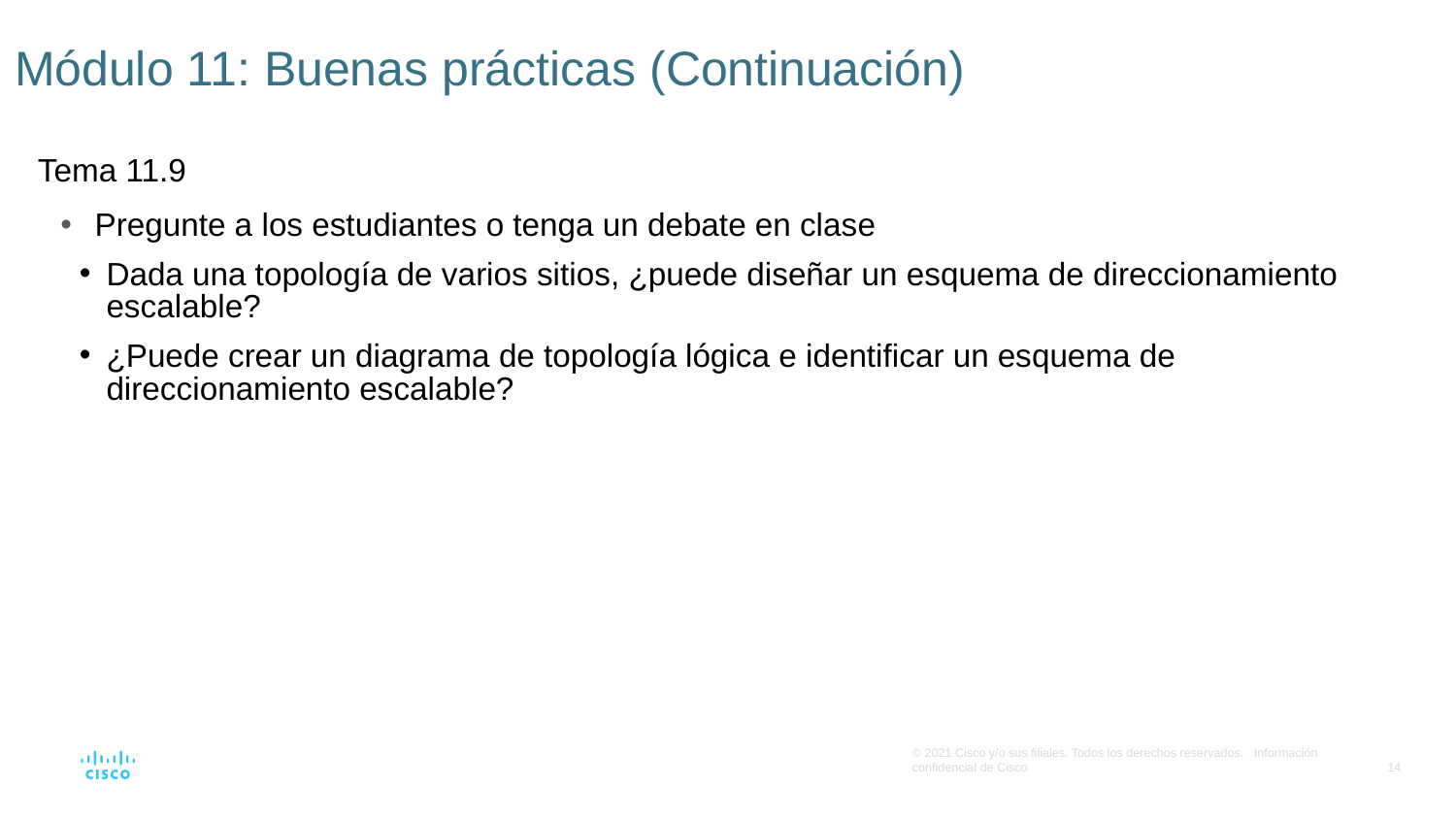

# Módulo 11: Buenas prácticas (Continuación)

Tema 11.9
Pregunte a los estudiantes o tenga un debate en clase
Dada una topología de varios sitios, ¿puede diseñar un esquema de direccionamiento escalable?
¿Puede crear un diagrama de topología lógica e identificar un esquema de direccionamiento escalable?